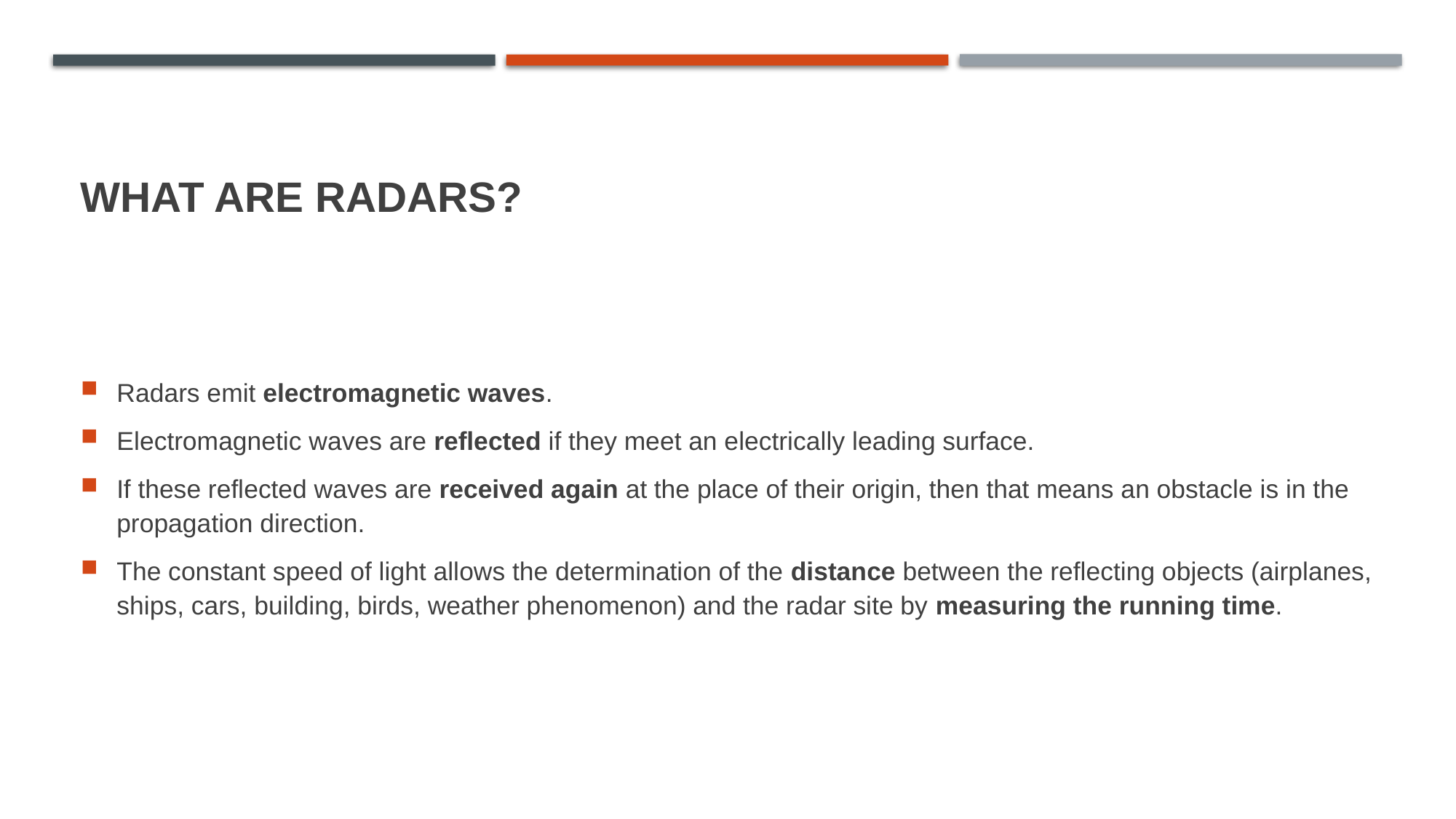

# What are radars?
Radars emit electromagnetic waves.
Electromagnetic waves are reflected if they meet an electrically leading surface.
If these reflected waves are received again at the place of their origin, then that means an obstacle is in the propagation direction.
The constant speed of light allows the determination of the distance between the reflecting objects (airplanes, ships, cars, building, birds, weather phenomenon) and the radar site by measuring the running time.